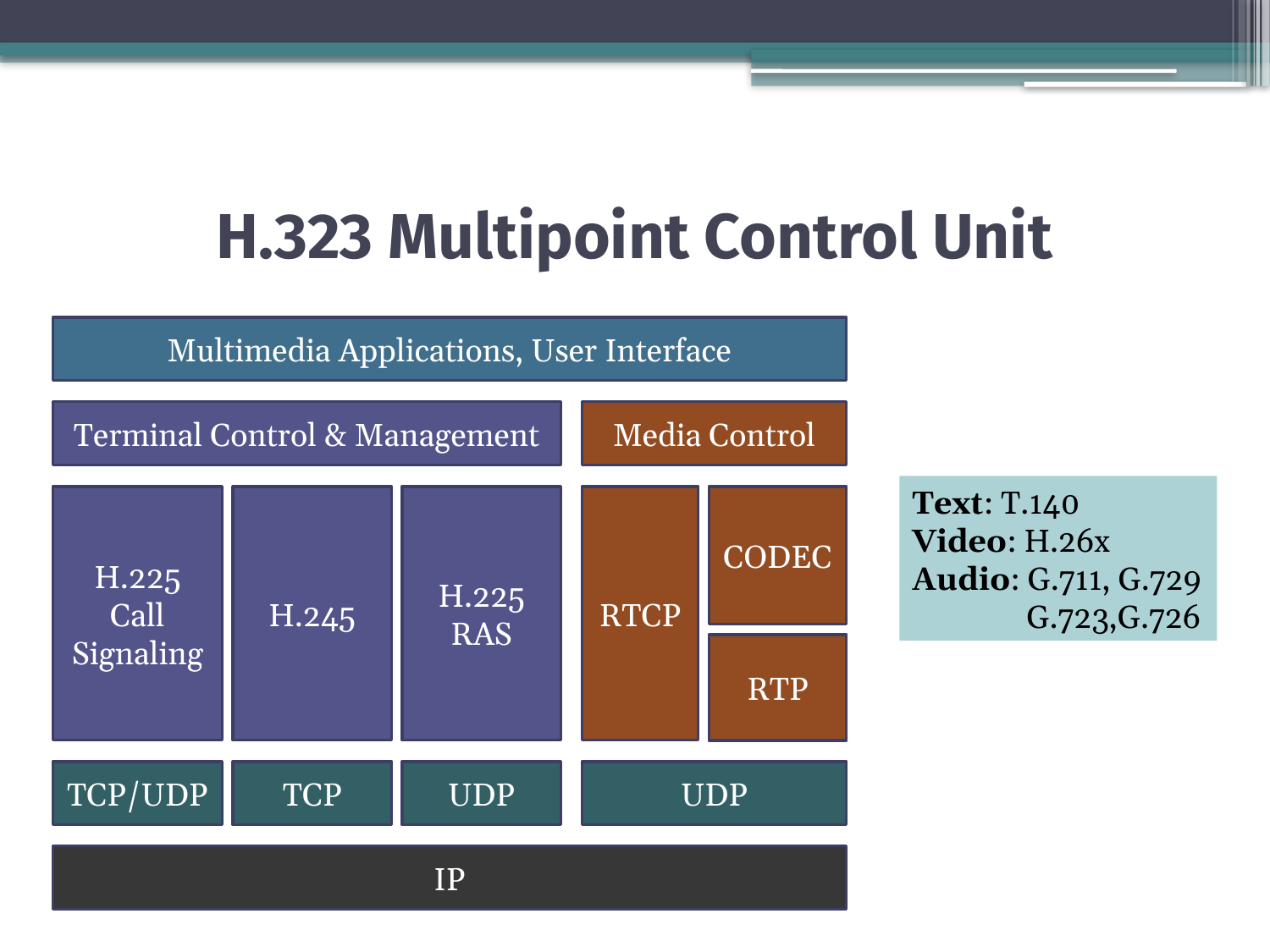

# H.323 Multipoint Control Unit
Multimedia Applications, User Interface
Terminal Control & Management
Media Control
Text: T.140
Video: H.26x
Audio: G.711, G.729
               G.723,G.726
H.225 Call Signaling
H.245
H.225 RAS
RTCP
CODEC
RTP
TCP/UDP
TCP
UDP
UDP
IP